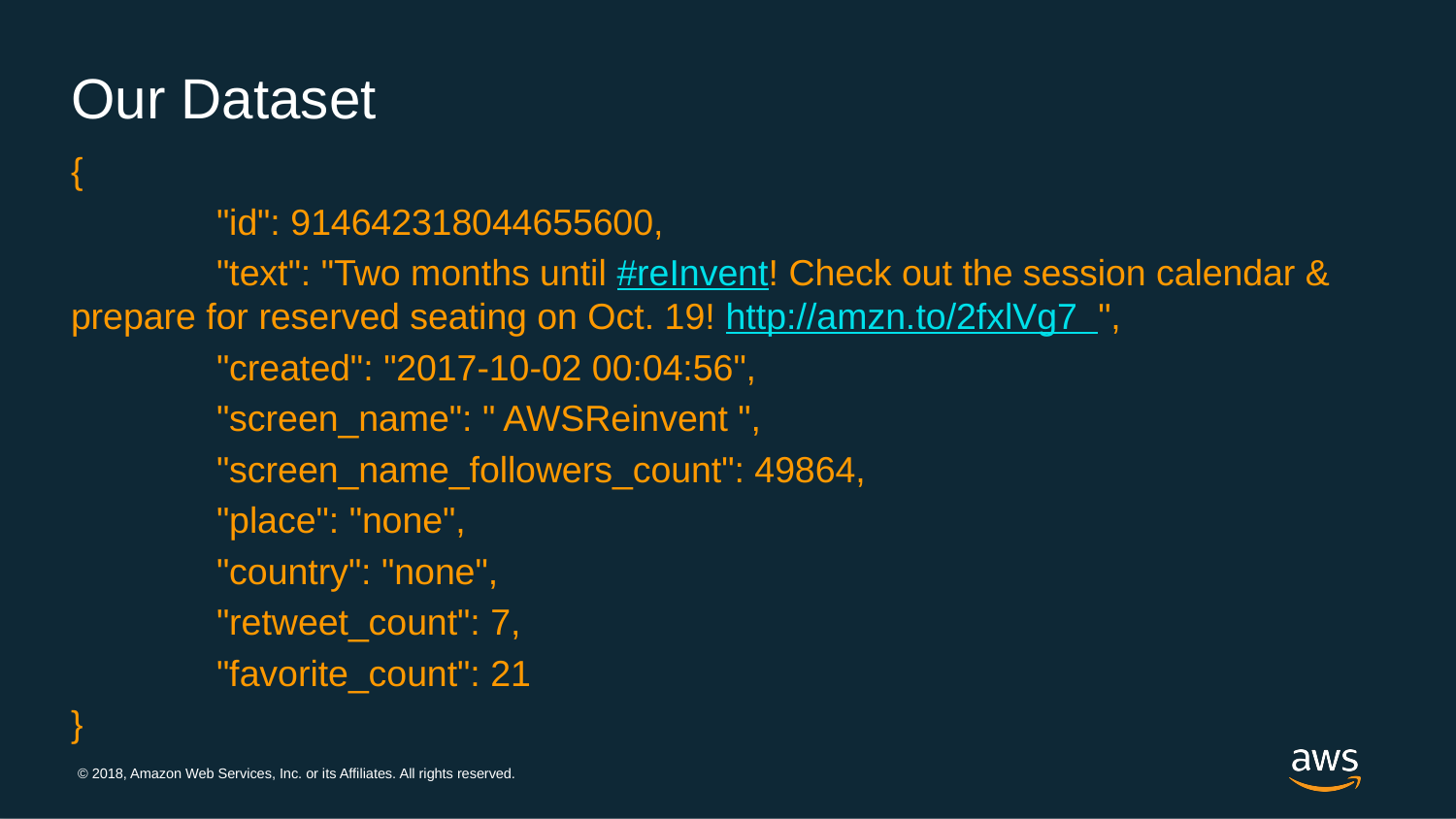

# Our Dataset
{
	"id": 914642318044655600,
	"text": "Two months until #reInvent! Check out the session calendar & prepare for reserved seating on Oct. 19! http://amzn.to/2fxlVg7  ",
	"created": "2017-10-02 00:04:56",
	"screen_name": " AWSReinvent ",
	"screen_name_followers_count": 49864,
	"place": "none",
	"country": "none",
	"retweet_count": 7,
	"favorite_count": 21
}